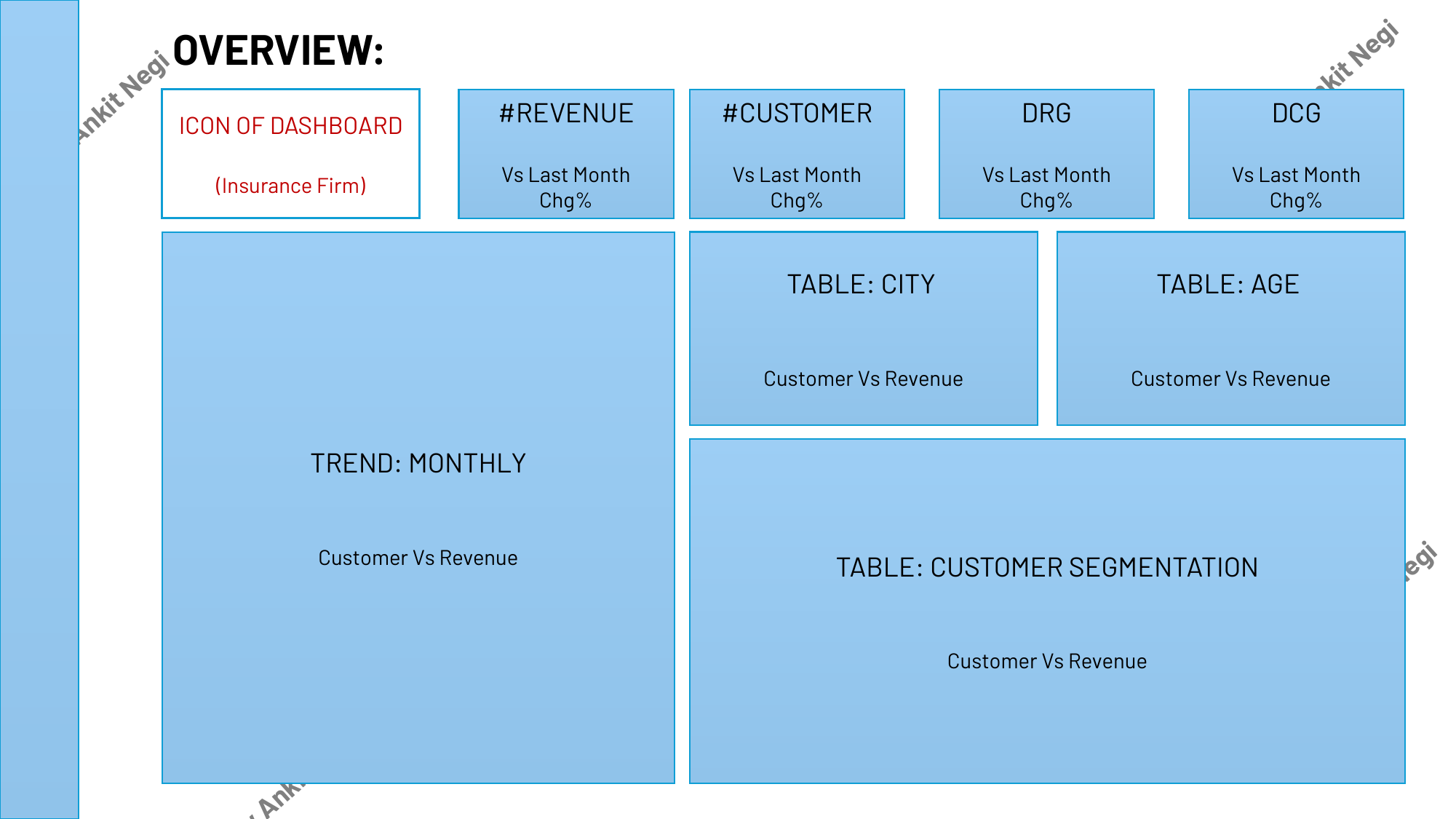

OVERVIEW:
ICON OF DASHBOARD
(Insurance Firm)
#REVENUE
Vs Last Month
Chg%
#CUSTOMER
Vs Last Month
Chg%
DRG
Vs Last Month
Chg%
DCG
Vs Last Month
Chg%
TREND: MONTHLY

Customer Vs Revenue
TABLE: CITY

Customer Vs Revenue
TABLE: AGE

Customer Vs Revenue
TABLE: CUSTOMER SEGMENTATION

Customer Vs Revenue